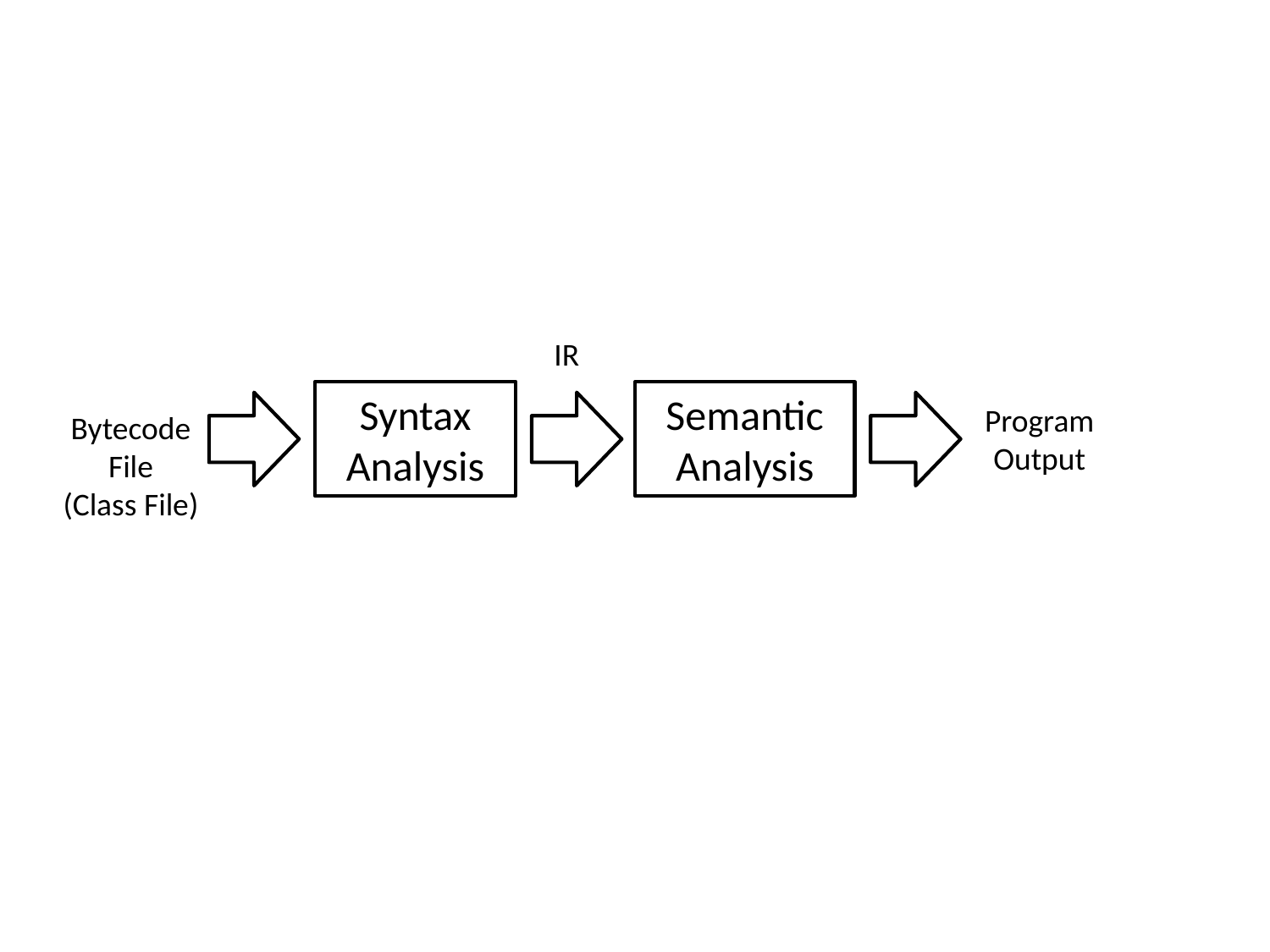

IR
Syntax
Analysis
Semantic
Analysis

Program
Output
Bytecode
File
(Class File)